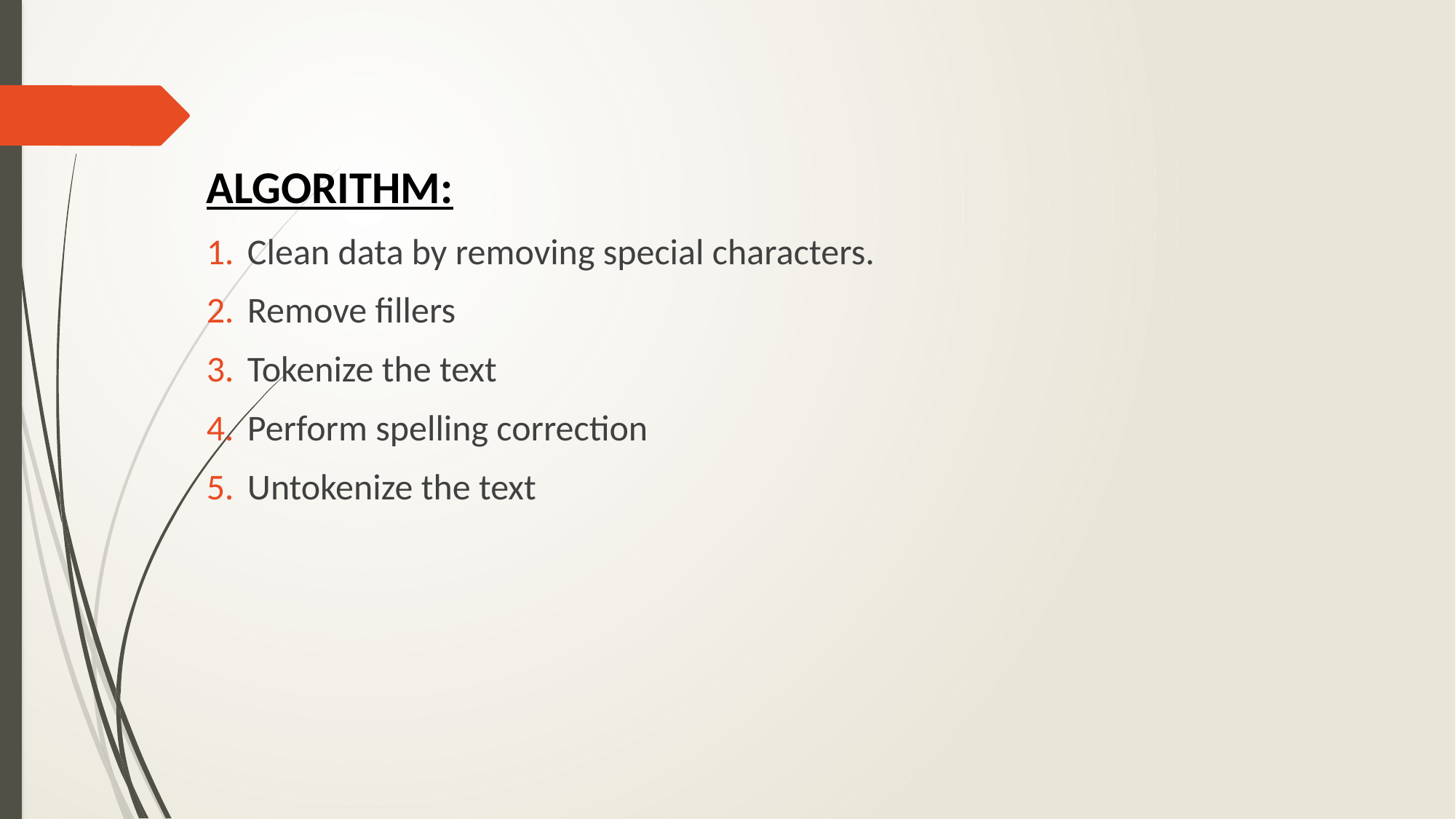

ALGORITHM:
Clean data by removing special characters.
Remove fillers
Tokenize the text
Perform spelling correction
Untokenize the text